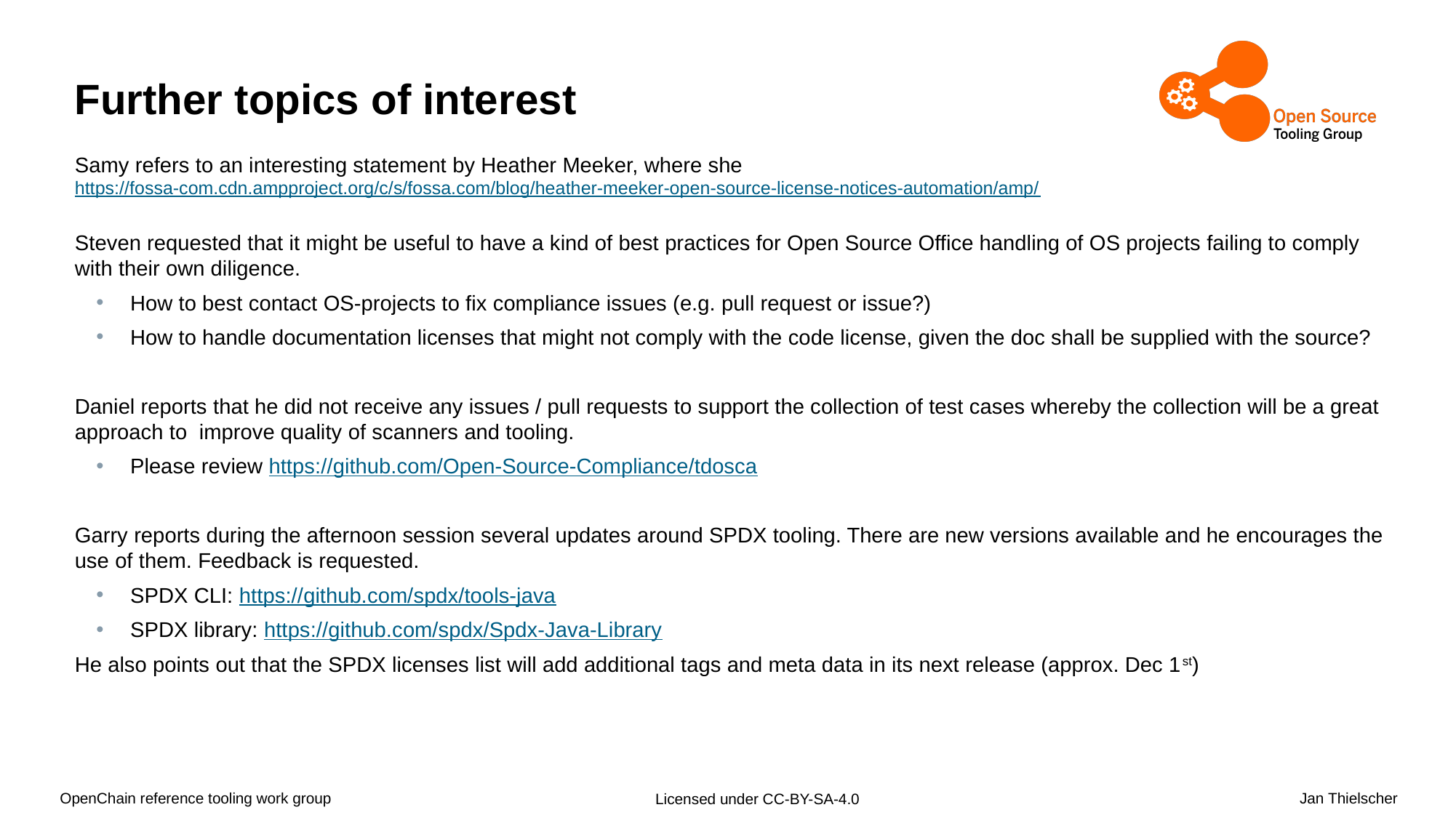

# Further topics of interest
Samy refers to an interesting statement by Heather Meeker, where she
https://fossa-com.cdn.ampproject.org/c/s/fossa.com/blog/heather-meeker-open-source-license-notices-automation/amp/
Steven requested that it might be useful to have a kind of best practices for Open Source Office handling of OS projects failing to comply with their own diligence.
How to best contact OS-projects to fix compliance issues (e.g. pull request or issue?)
How to handle documentation licenses that might not comply with the code license, given the doc shall be supplied with the source?

Daniel reports that he did not receive any issues / pull requests to support the collection of test cases whereby the collection will be a great approach to  improve quality of scanners and tooling.
Please review https://github.com/Open-Source-Compliance/tdosca

Garry reports during the afternoon session several updates around SPDX tooling. There are new versions available and he encourages the use of them. Feedback is requested.
SPDX CLI: https://github.com/spdx/tools-java
SPDX library: https://github.com/spdx/Spdx-Java-Library
He also points out that the SPDX licenses list will add additional tags and meta data in its next release (approx. Dec 1st)